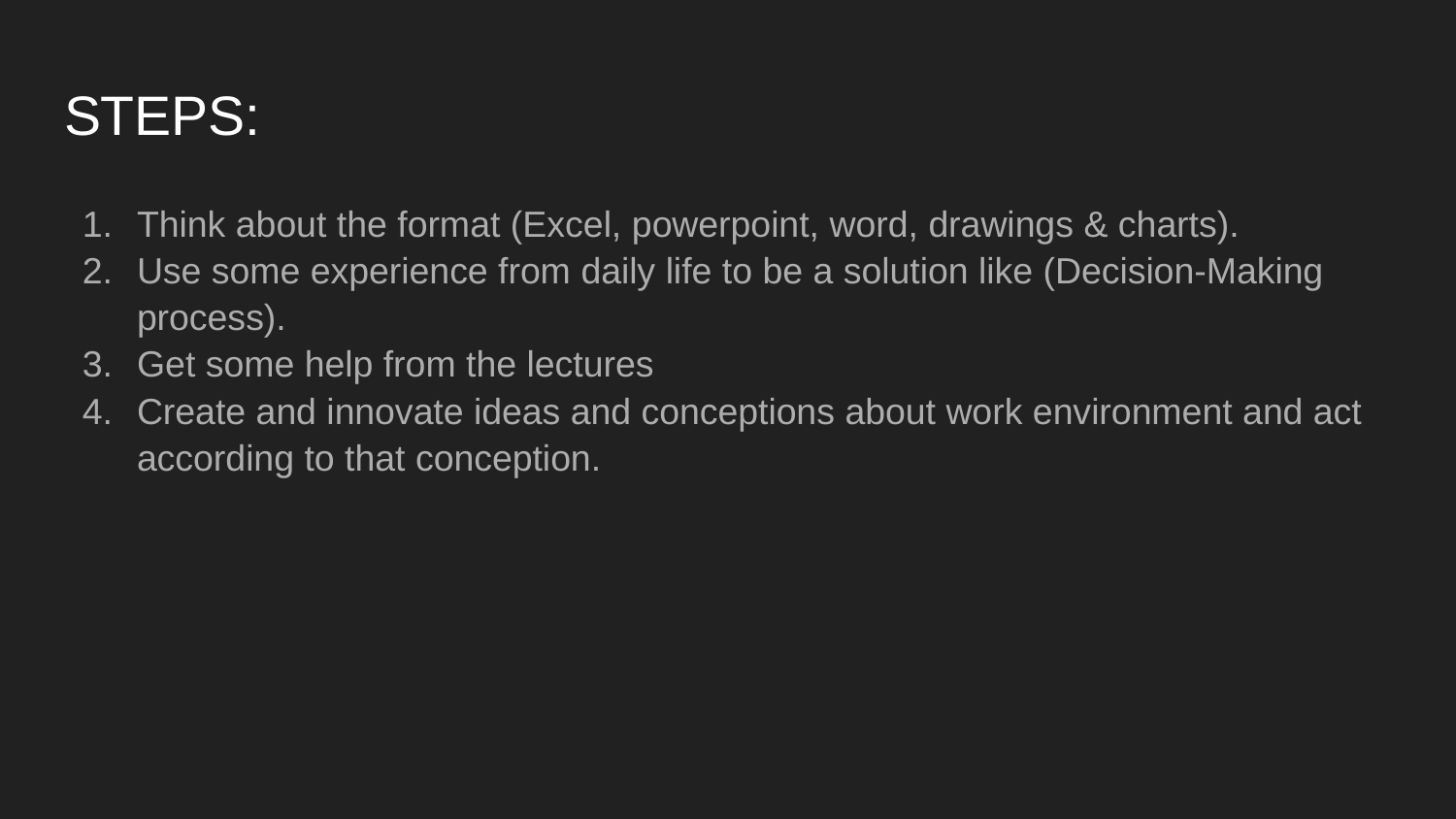

# STEPS:
Think about the format (Excel, powerpoint, word, drawings & charts).
Use some experience from daily life to be a solution like (Decision-Making process).
Get some help from the lectures
Create and innovate ideas and conceptions about work environment and act according to that conception.